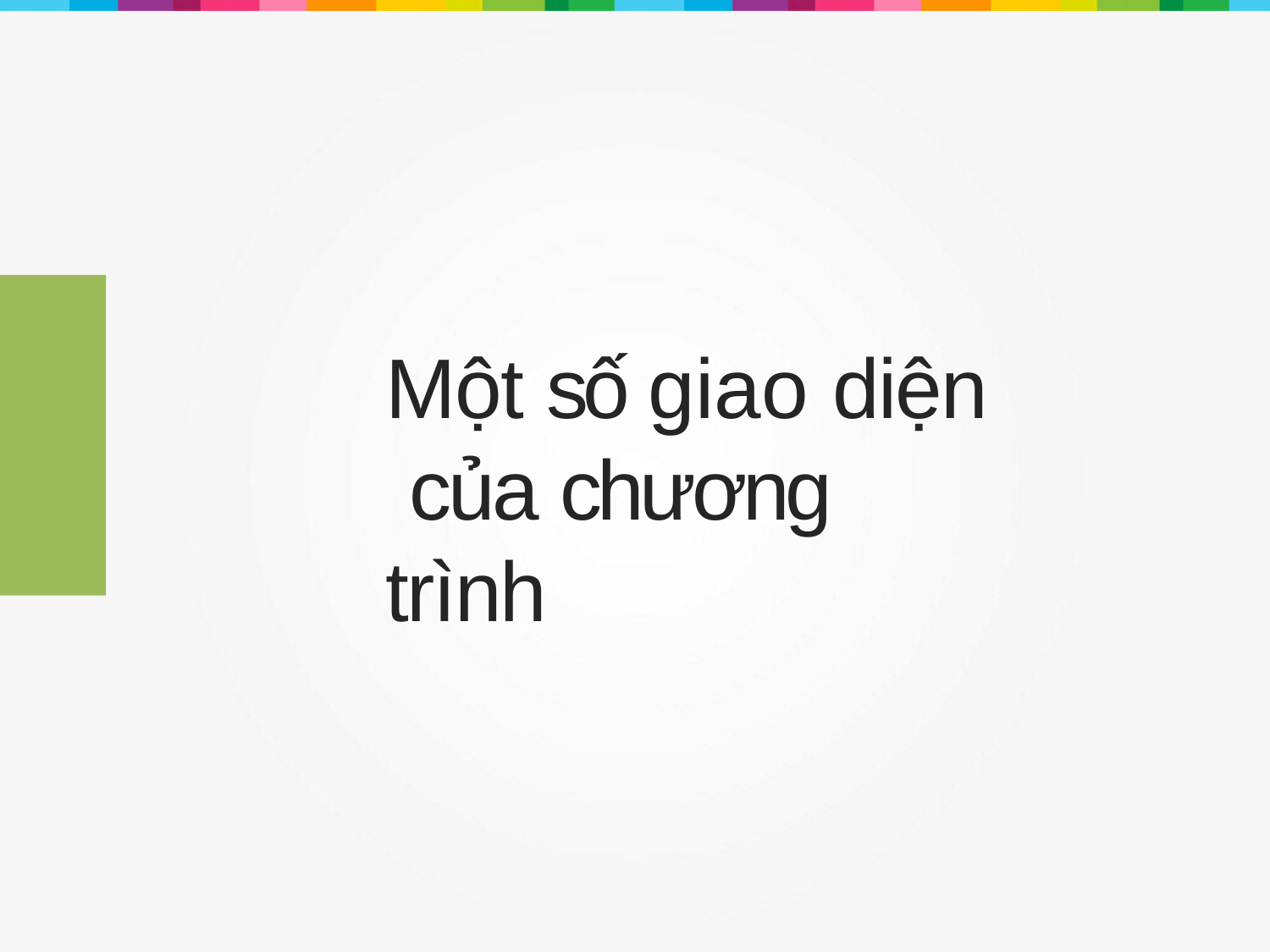

# Một số giao diện  của chương trình